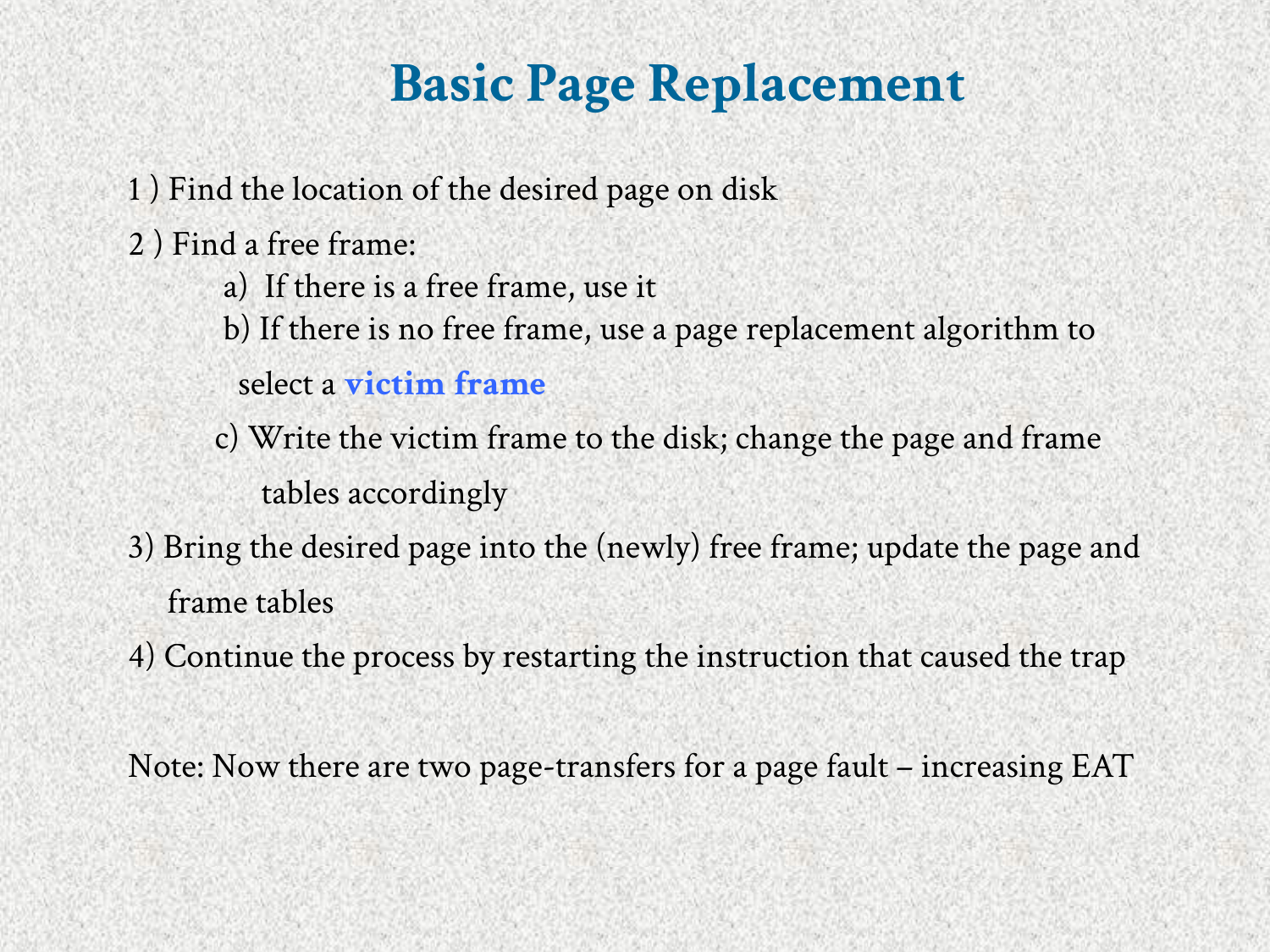

# Basic Page Replacement
1 ) Find the location of the desired page on disk
2 ) Find a free frame:
    a)  If there is a free frame, use it
    b) If there is no free frame, use a page replacement algorithm to
              select a victim frame
            c) Write the victim frame to the disk; change the page and frame
                 tables accordingly
3) Bring the desired page into the (newly) free frame; update the page and
     frame tables
4) Continue the process by restarting the instruction that caused the trap

Note: Now there are two page-transfers for a page fault – increasing EAT